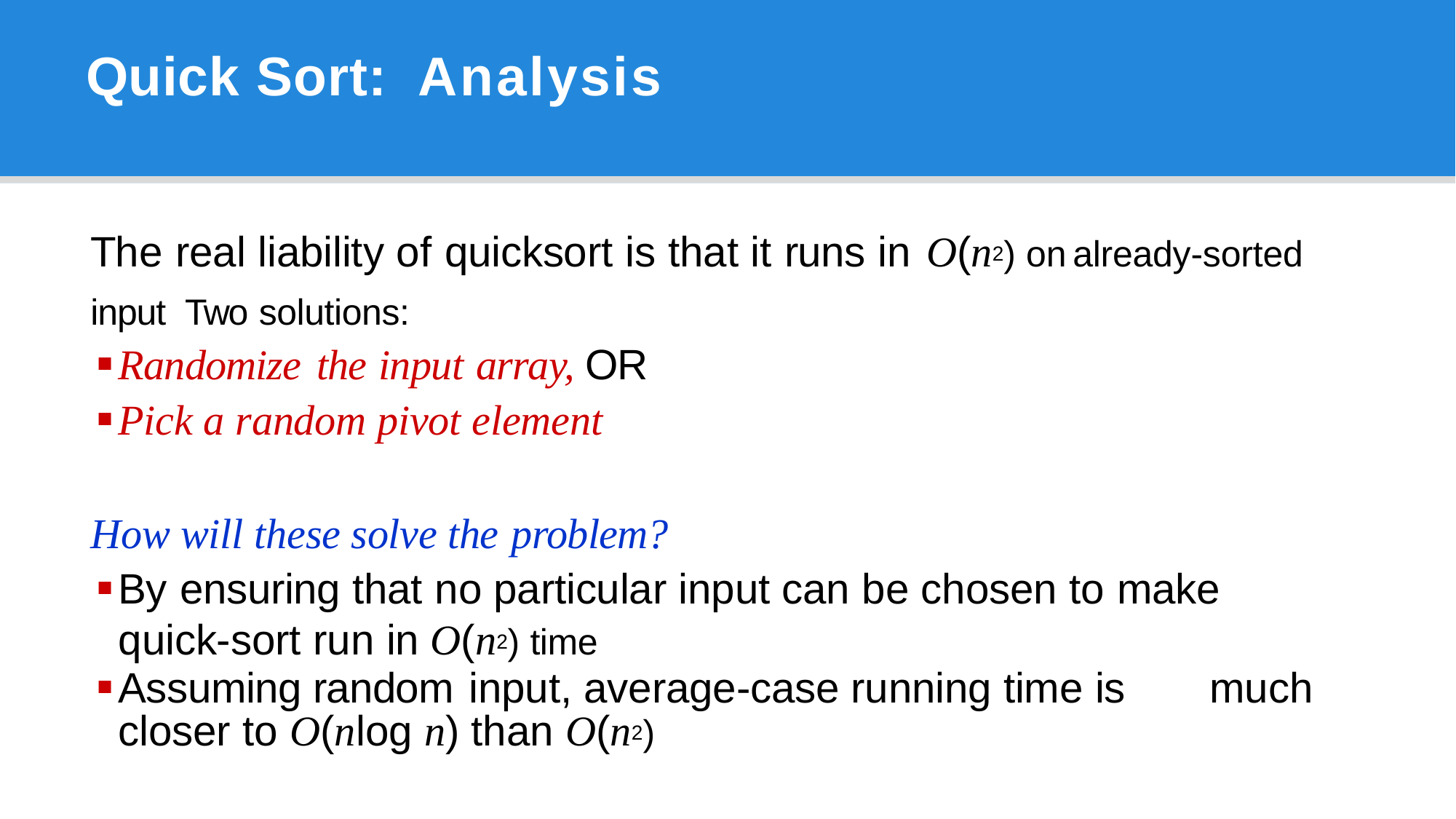

# Quick Sort:  Analysis
The real liability of quicksort is that it runs in O(n2) on	already-sorted input  Two solutions:
Randomize the input array, OR
Pick a random pivot element

How will these solve the problem?
By ensuring that no particular input can be chosen to make quick-sort run in O(n2) time
Assuming random input, average-case running time is	much closer to O(nlog n) than O(n2)